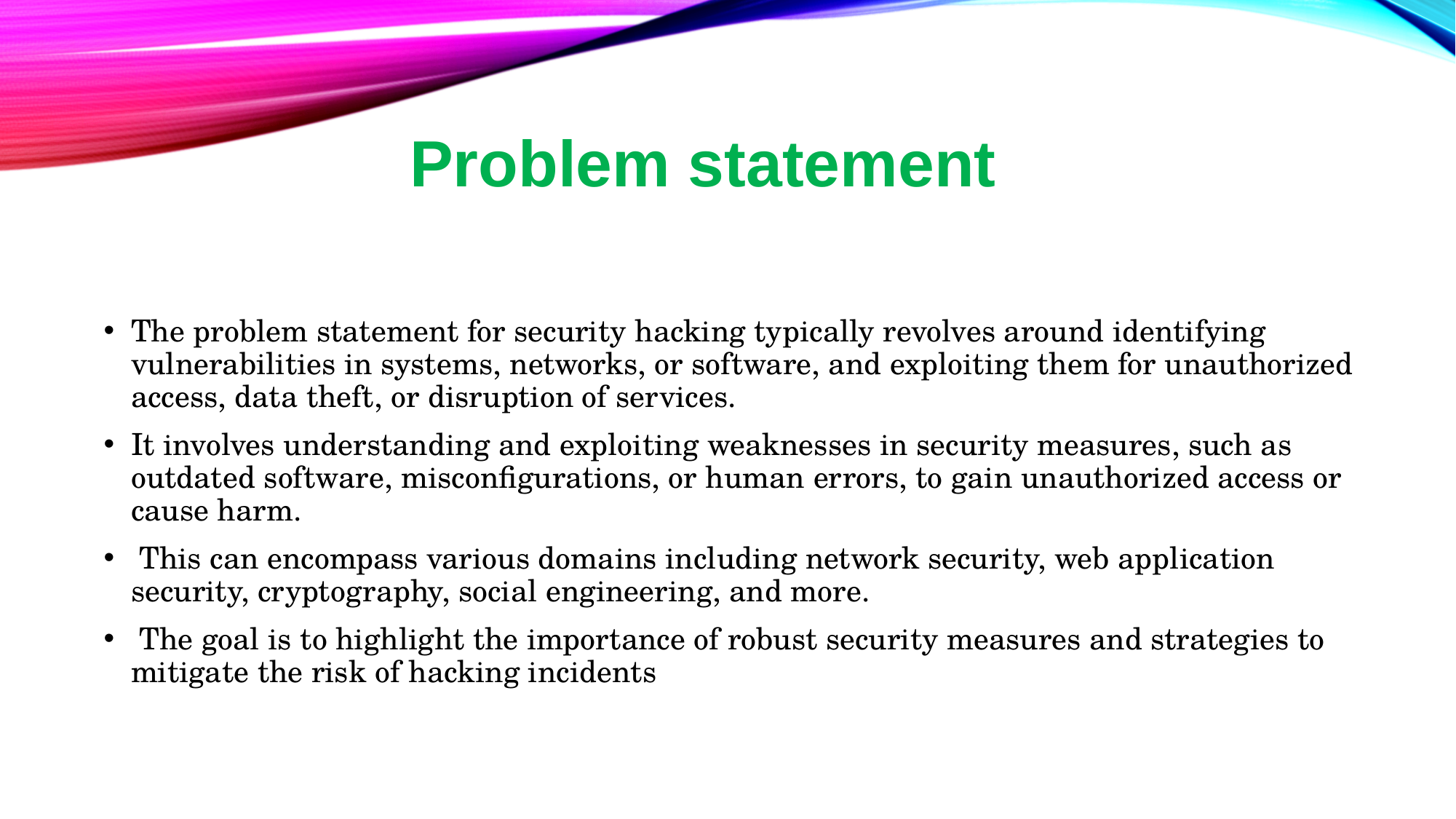

Problem statement

The problem statement for security hacking typically revolves around identifying vulnerabilities in systems, networks, or software, and exploiting them for unauthorized access, data theft, or disruption of services.
It involves understanding and exploiting weaknesses in security measures, such as outdated software, misconfigurations, or human errors, to gain unauthorized access or cause harm.
 This can encompass various domains including network security, web application security, cryptography, social engineering, and more.
 The goal is to highlight the importance of robust security measures and strategies to mitigate the risk of hacking incidents
# Problem statement